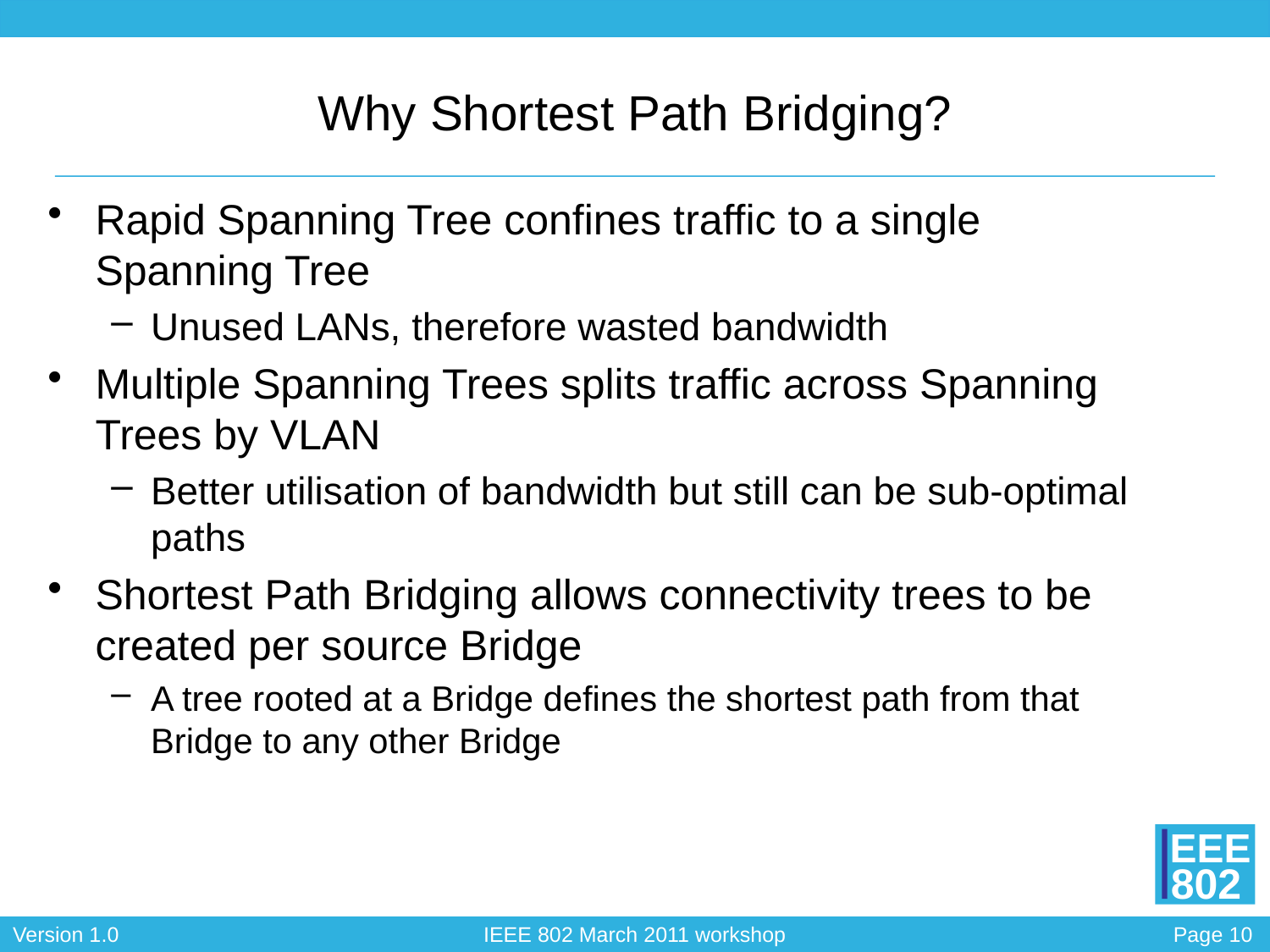

# Why Shortest Path Bridging?
Rapid Spanning Tree confines traffic to a single Spanning Tree
Unused LANs, therefore wasted bandwidth
Multiple Spanning Trees splits traffic across Spanning Trees by VLAN
Better utilisation of bandwidth but still can be sub-optimal paths
Shortest Path Bridging allows connectivity trees to be created per source Bridge
A tree rooted at a Bridge defines the shortest path from that Bridge to any other Bridge